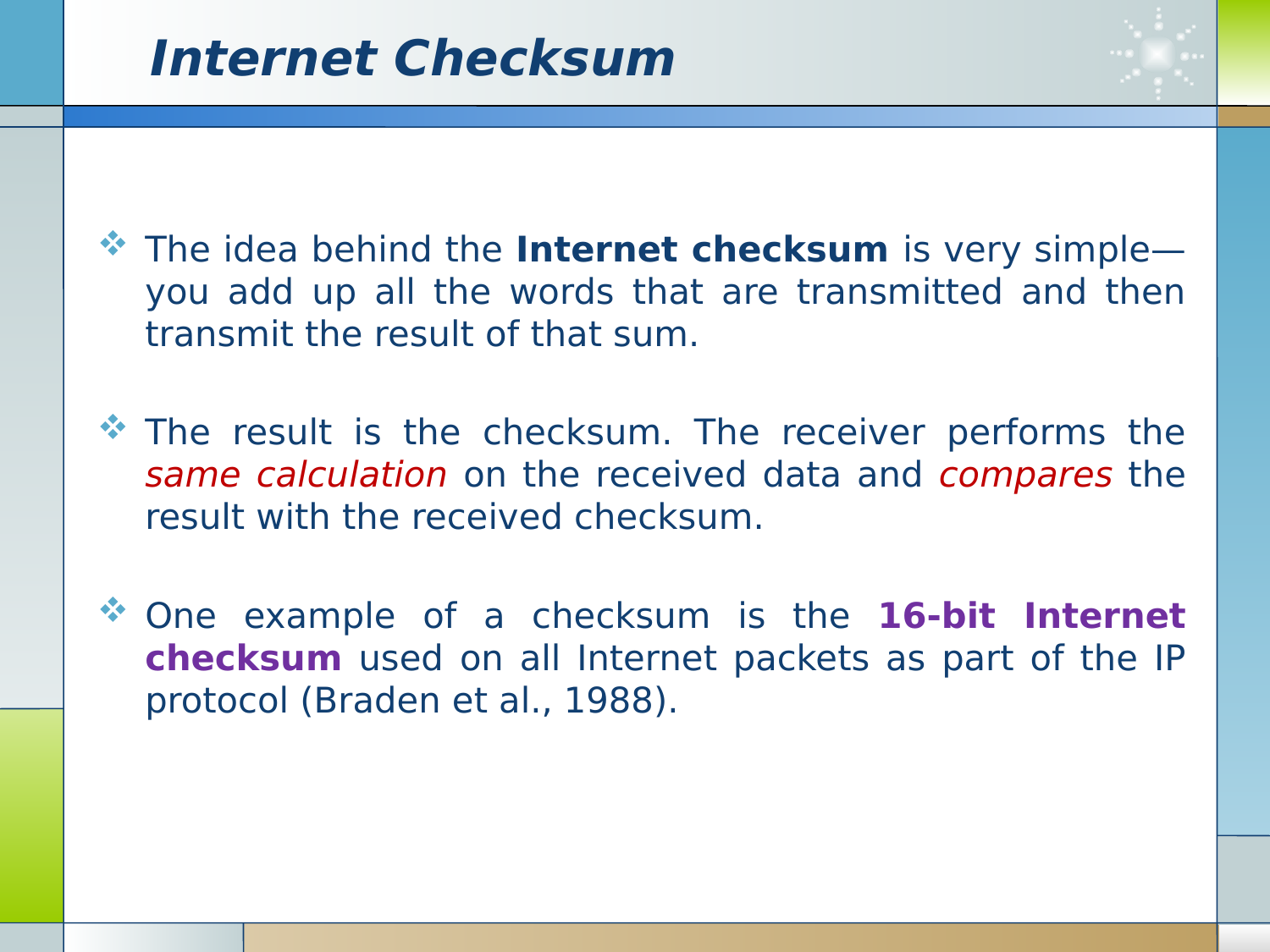

# Internet Checksum

The idea behind the Internet checksum is very simple—you add up all the words that are transmitted and then transmit the result of that sum.

The result is the checksum. The receiver performs the same calculation on the received data and compares the result with the received checksum.

One example of a checksum is the 16-bit Internet checksum used on all Internet packets as part of the IP protocol (Braden et al., 1988).